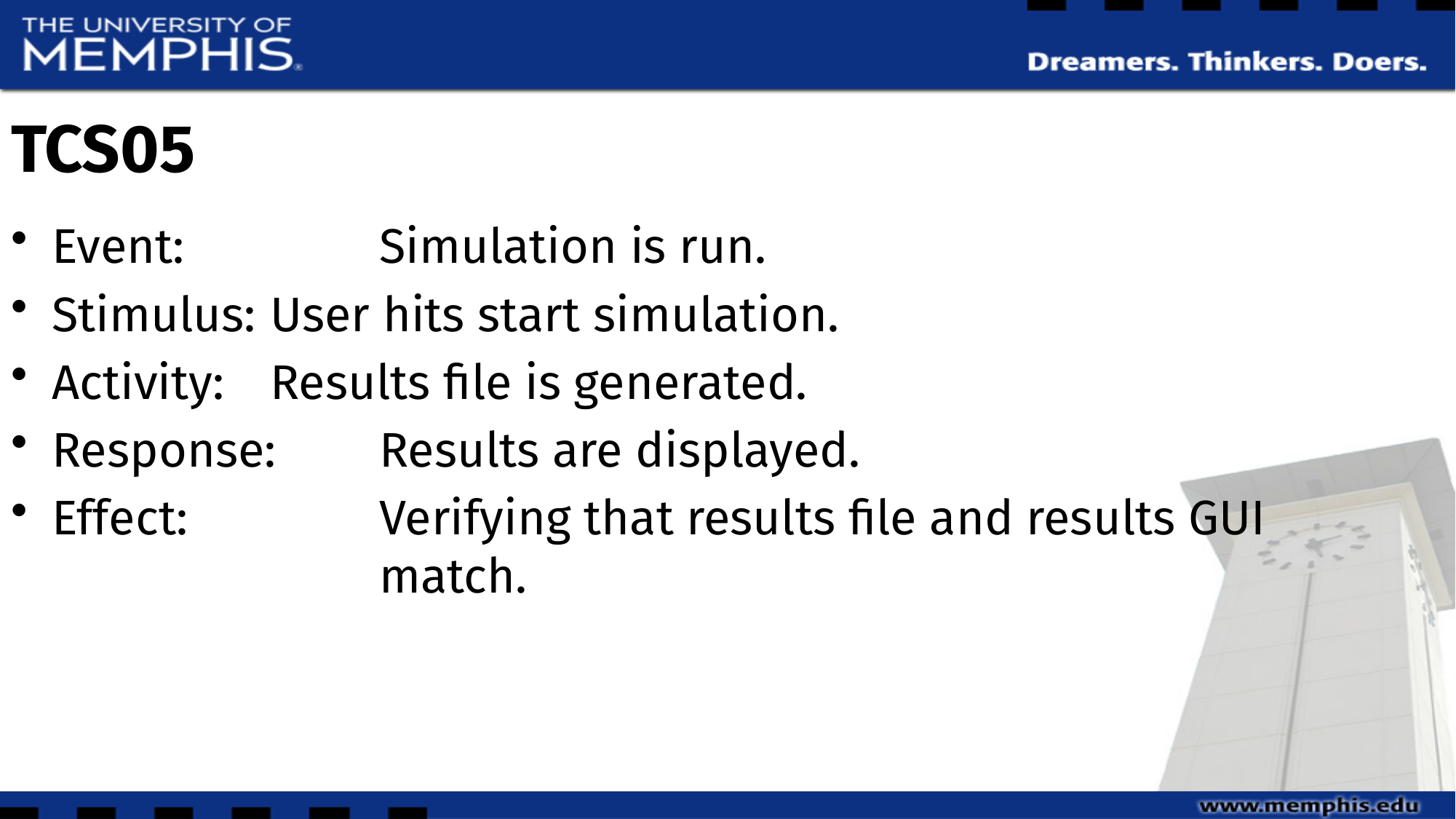

# TCS05
Event:		Simulation is run.
Stimulus:	User hits start simulation.
Activity:	Results file is generated.
Response:	Results are displayed.
Effect:		Verifying that results file and results GUI 				match.